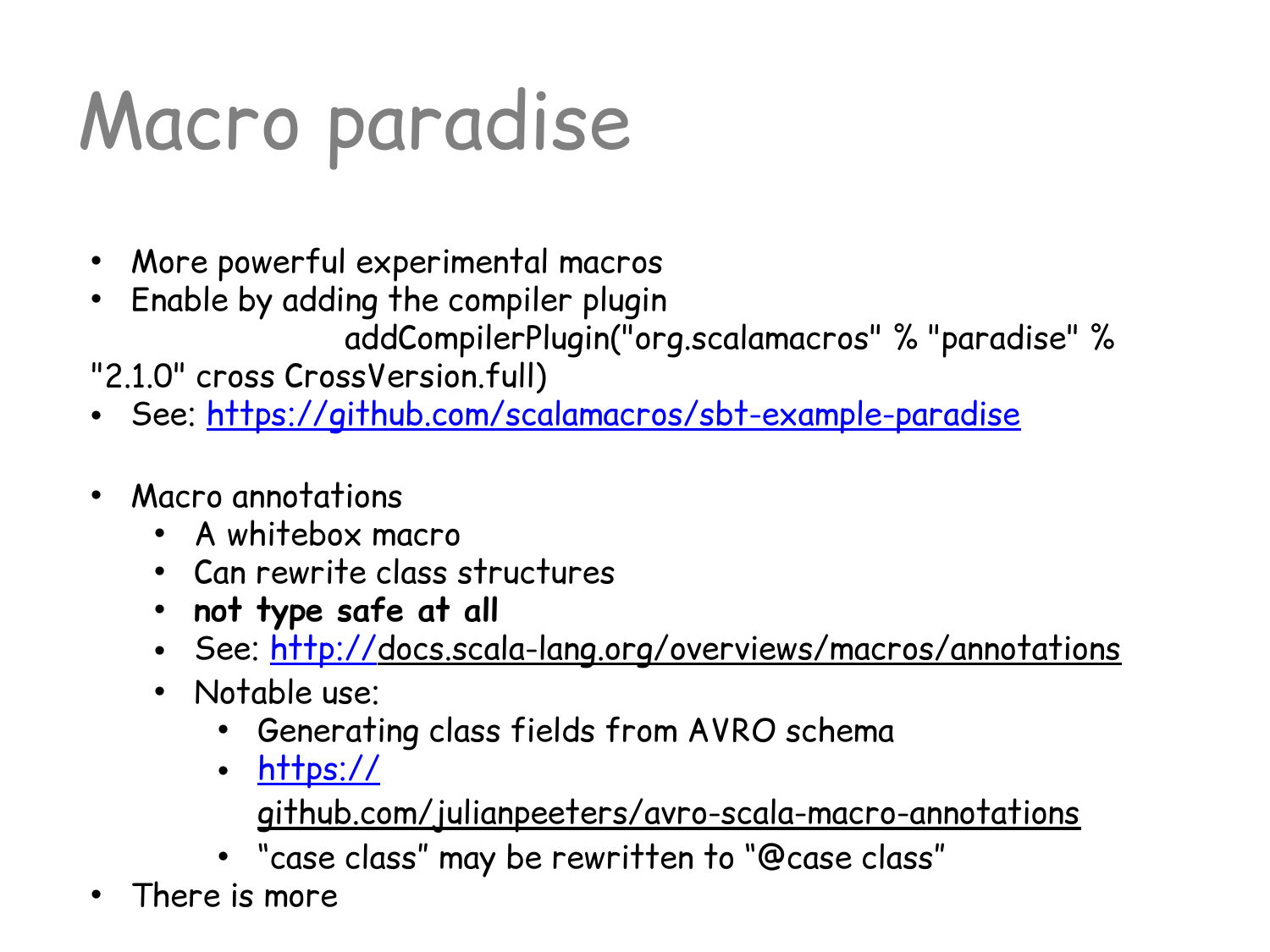

# Macro paradise
More powerful experimental macros
Enable by adding the compiler plugin
		addCompilerPlugin("org.scalamacros" % "paradise" % "2.1.0" cross CrossVersion.full)
See: https://github.com/scalamacros/sbt-example-paradise

Macro annotations
A whitebox macro
Can rewrite class structures
not type safe at all
See: http://docs.scala-lang.org/overviews/macros/annotations
Notable use:
Generating class fields from AVRO schema
https://github.com/julianpeeters/avro-scala-macro-annotations
“case class” may be rewritten to “@case class”
There is more